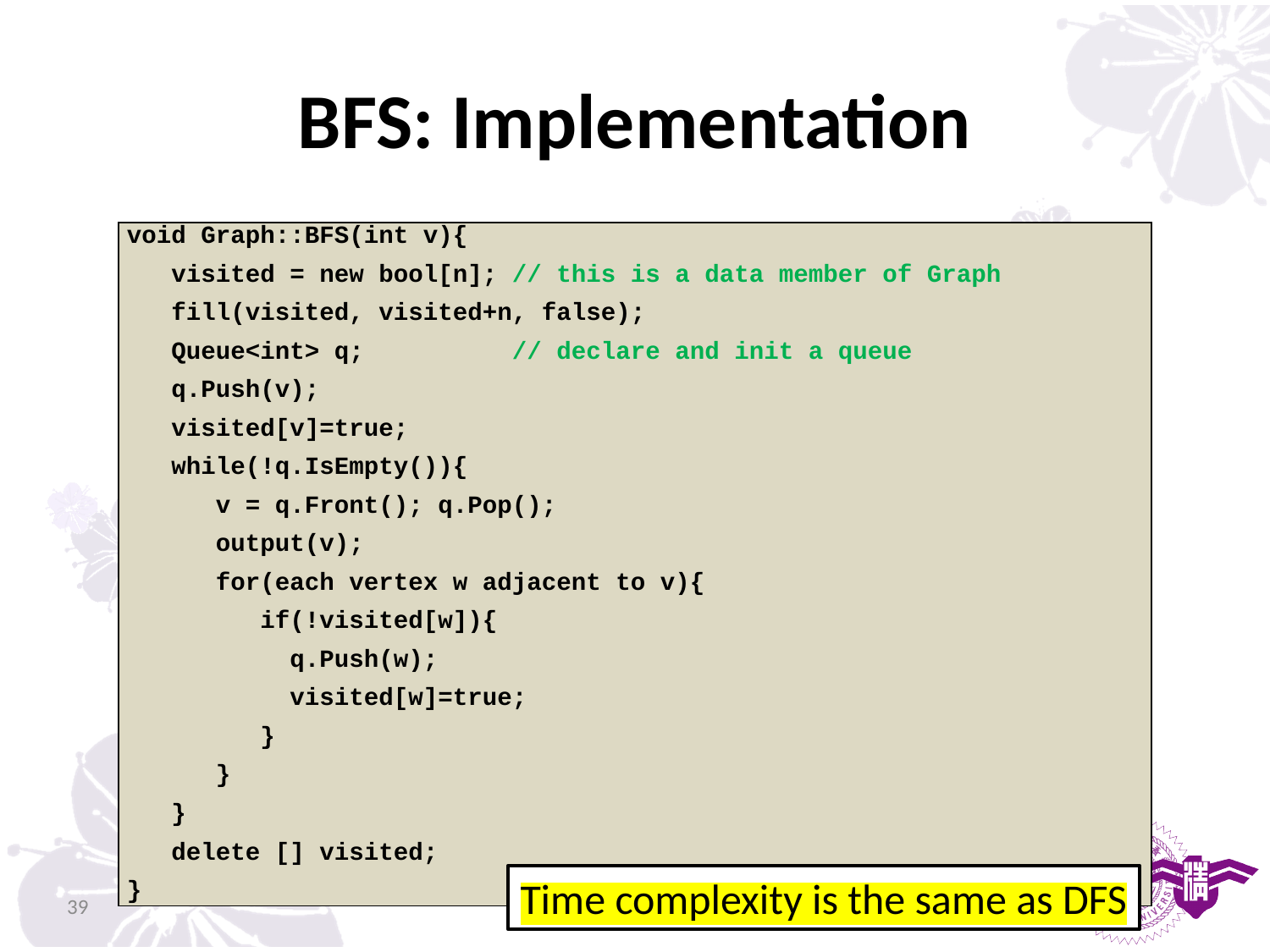

# BFS: Implementation
| void Graph::BFS(int v){ visited = new bool[n]; // this is a data member of Graph fill(visited, visited+n, false); Queue<int> q; // declare and init a queue q.Push(v); visited[v]=true; while(!q.IsEmpty()){ v = q.Front(); q.Pop(); output(v); for(each vertex w adjacent to v){ if(!visited[w]){ q.Push(w); visited[w]=true; } } } delete [] visited; } |
| --- |
Time complexity is the same as DFS
39